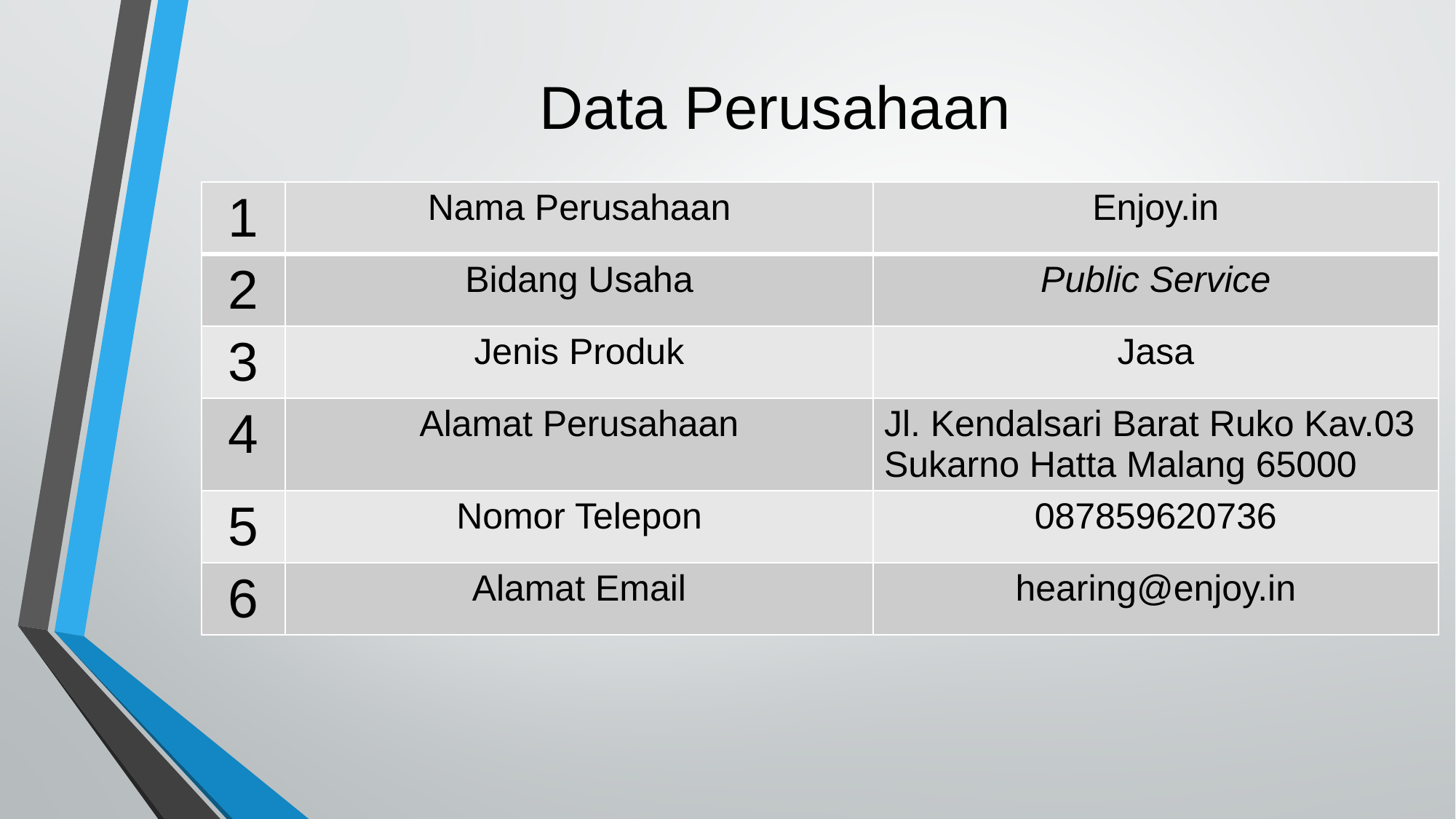

# Data Perusahaan
| 1 | Nama Perusahaan | Enjoy.in |
| --- | --- | --- |
| 2 | Bidang Usaha | Public Service |
| 3 | Jenis Produk | Jasa |
| 4 | Alamat Perusahaan | Jl. Kendalsari Barat Ruko Kav.03 Sukarno Hatta Malang 65000 |
| 5 | Nomor Telepon | 087859620736 |
| 6 | Alamat Email | hearing@enjoy.in |